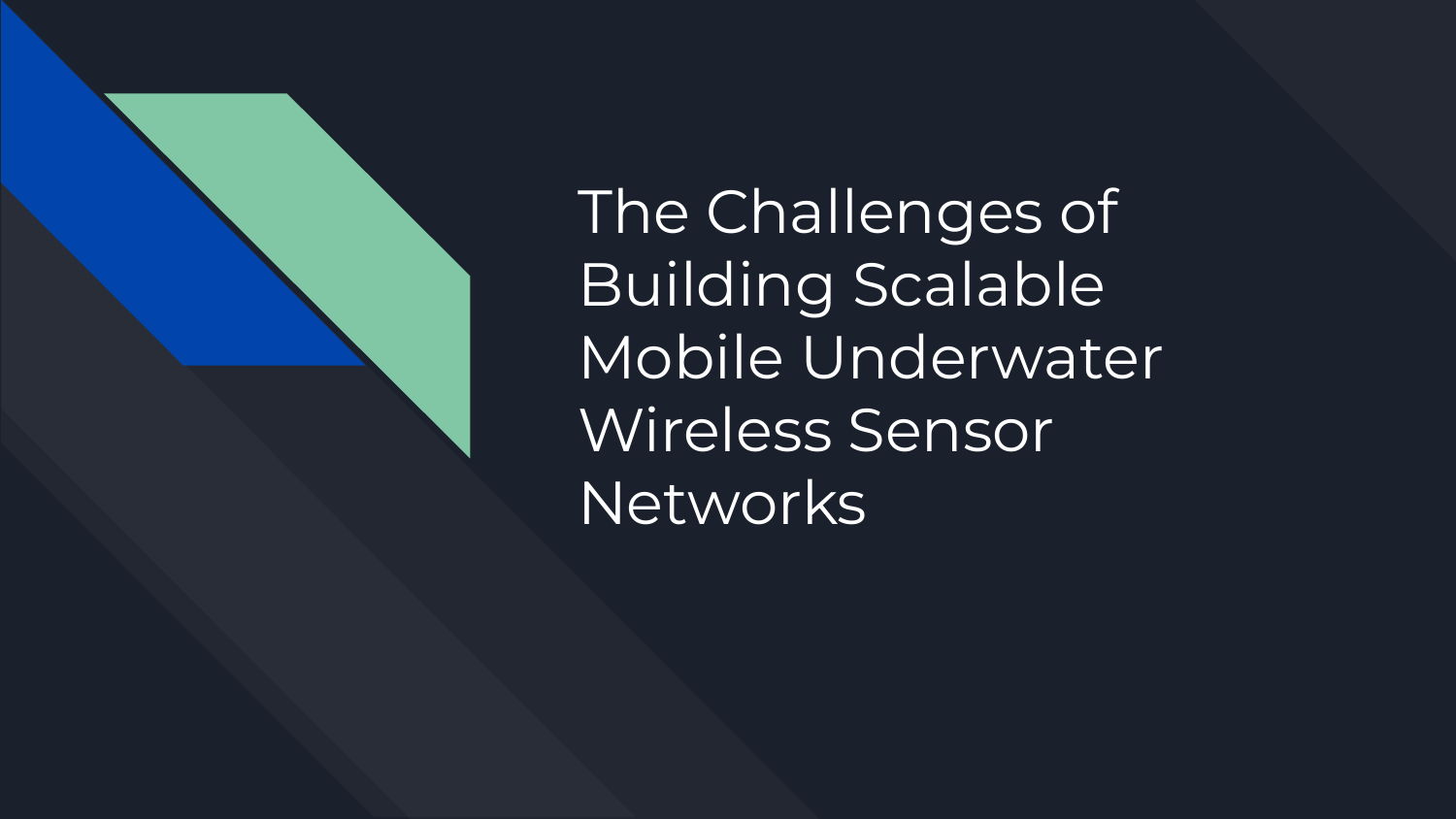

# The Challenges of Building Scalable
Mobile Underwater Wireless Sensor
Networks